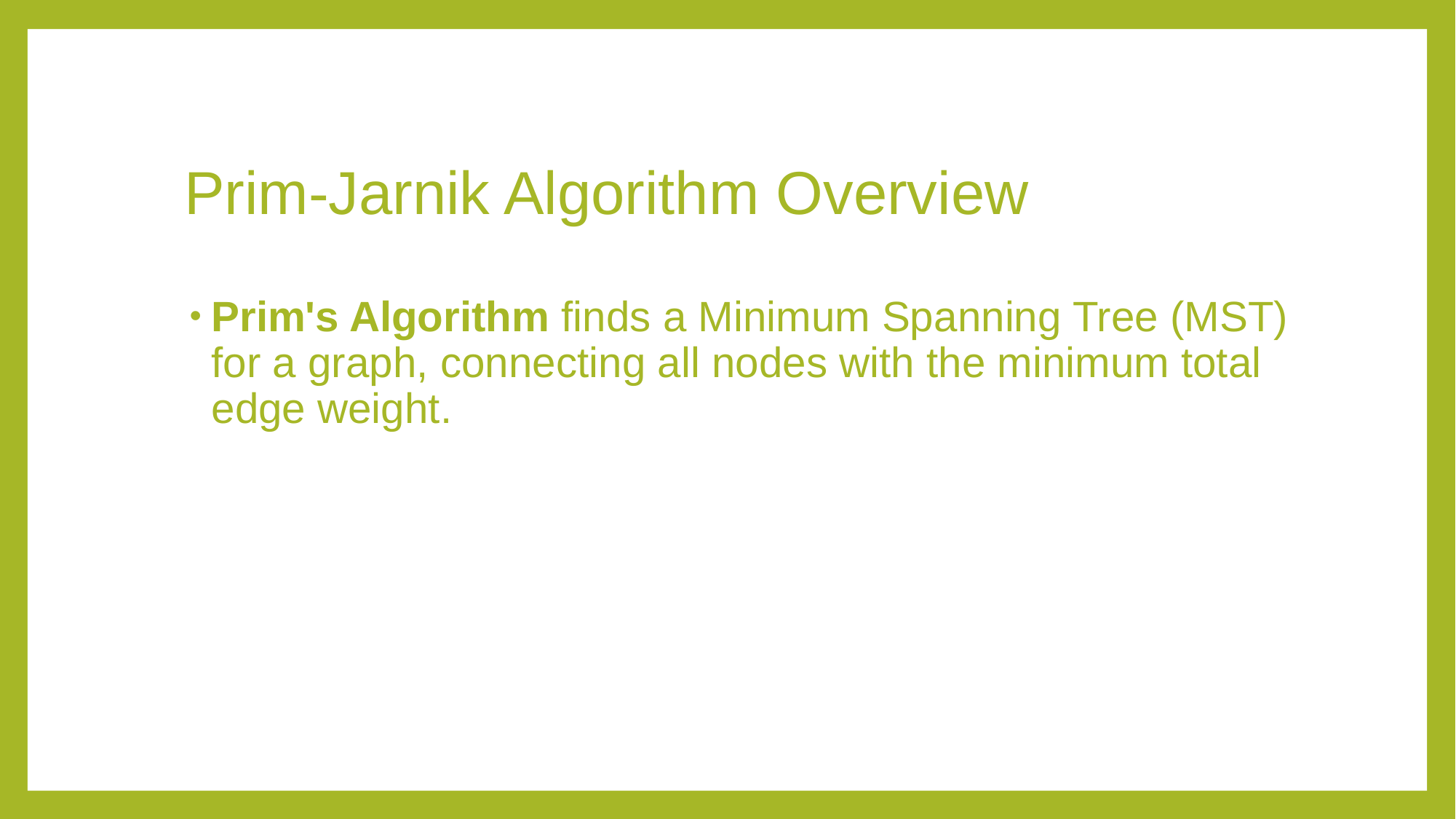

# Prim-Jarnik Algorithm Overview
Prim's Algorithm finds a Minimum Spanning Tree (MST) for a graph, connecting all nodes with the minimum total edge weight.